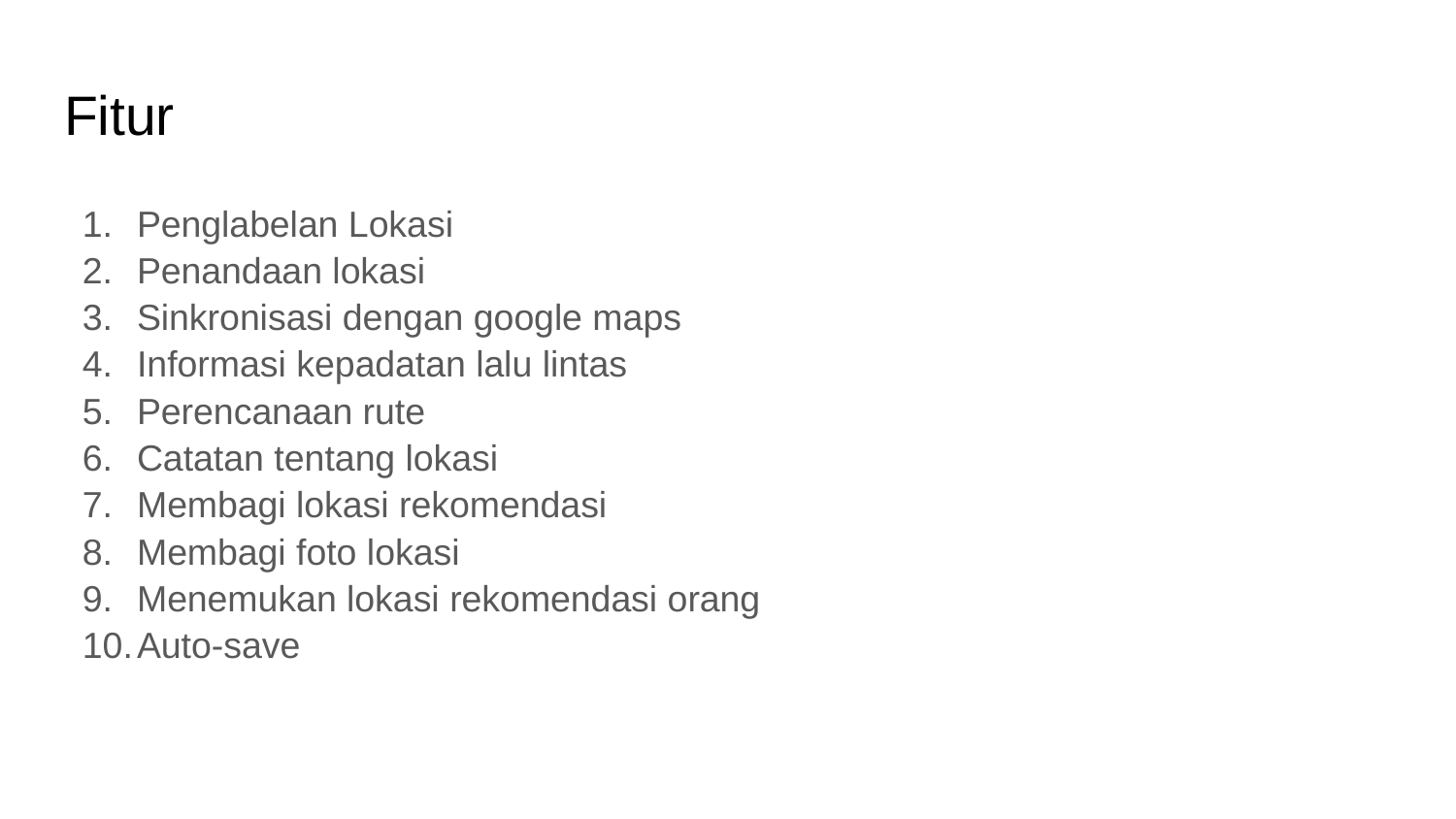

# Fitur
Penglabelan Lokasi
Penandaan lokasi
Sinkronisasi dengan google maps
Informasi kepadatan lalu lintas
Perencanaan rute
Catatan tentang lokasi
Membagi lokasi rekomendasi
Membagi foto lokasi
Menemukan lokasi rekomendasi orang
Auto-save